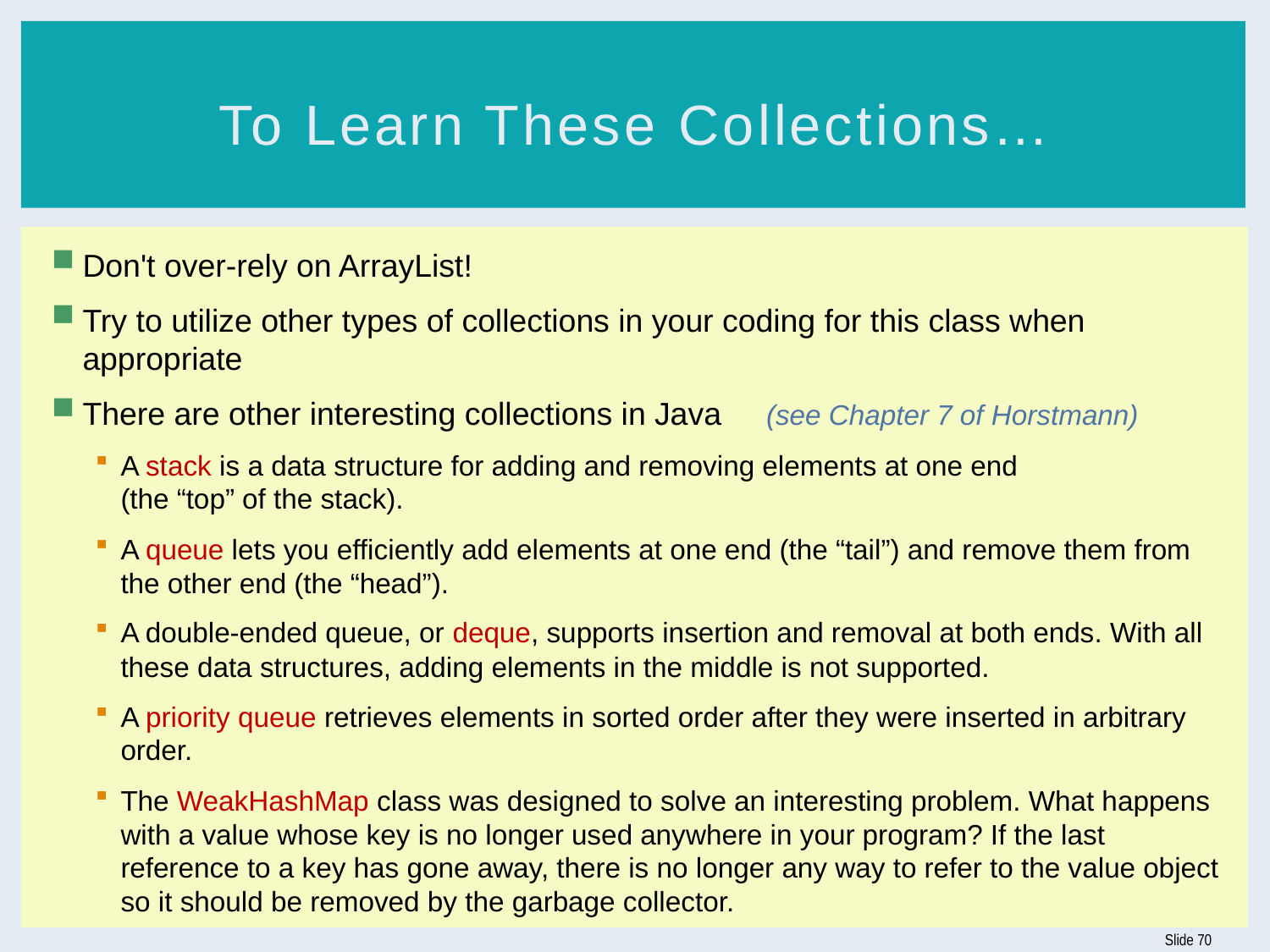

# To Learn These Collections…
Don't over-rely on ArrayList!
Try to utilize other types of collections in your coding for this class when appropriate
There are other interesting collections in Java     (see Chapter 7 of Horstmann)
A stack is a data structure for adding and removing elements at one end
(the “top” of the stack).
A queue lets you efficiently add elements at one end (the “tail”) and remove them from the other end (the “head”).
A double-ended queue, or deque, supports insertion and removal at both ends. With all these data structures, adding elements in the middle is not supported.
A priority queue retrieves elements in sorted order after they were inserted in arbitrary order.
The WeakHashMap class was designed to solve an interesting problem. What happens with a value whose key is no longer used anywhere in your program? If the last reference to a key has gone away, there is no longer any way to refer to the value object so it should be removed by the garbage collector.